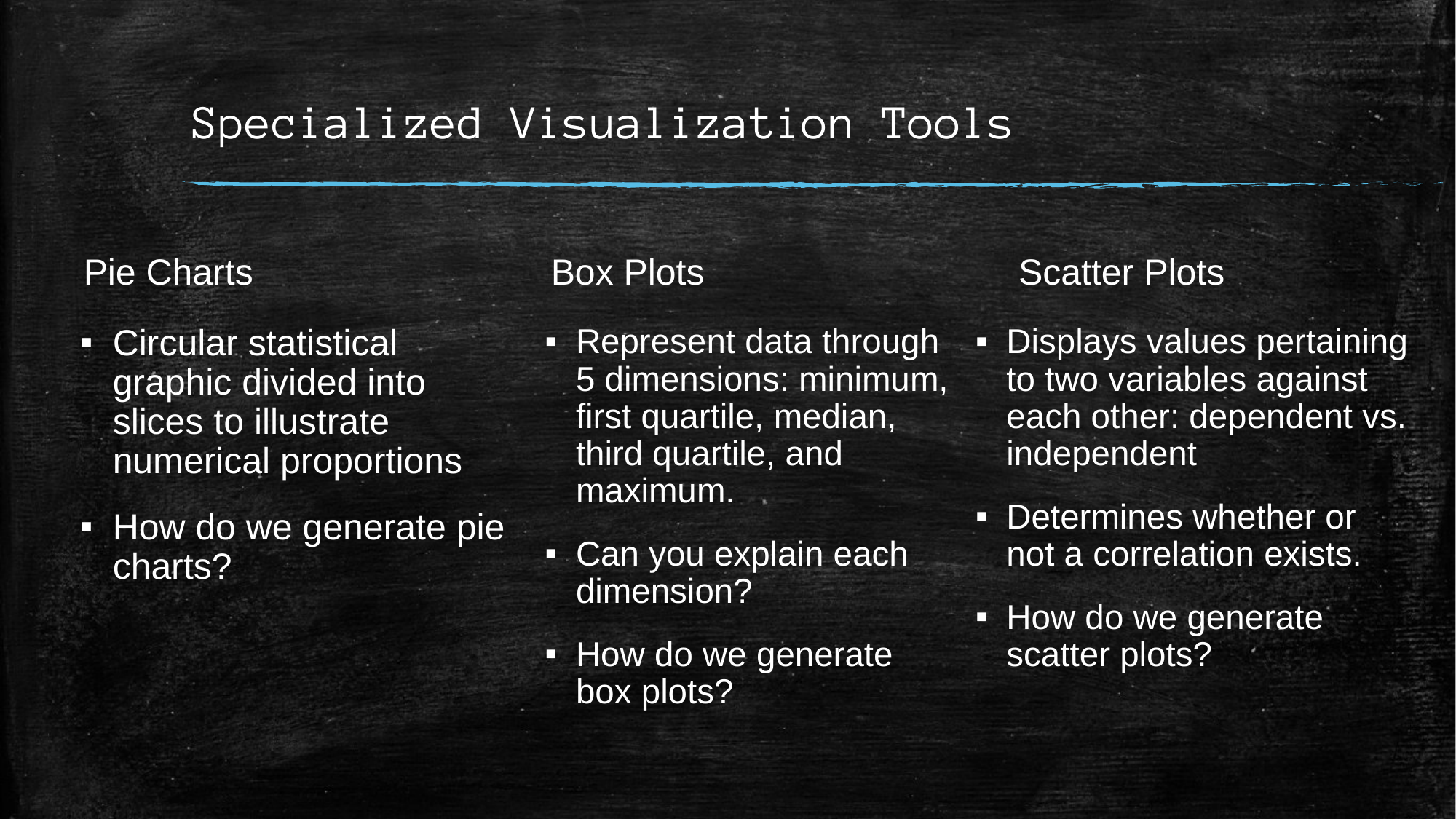

# Specialized Visualization Tools
Box Plots
Pie Charts
Scatter Plots
Represent data through 5 dimensions: minimum, first quartile, median, third quartile, and maximum.
Can you explain each dimension?
How do we generate  box plots?
Displays values pertaining to two variables against each other: dependent vs. independent
Determines whether or not a correlation exists.
How do we generate scatter plots?
Circular statistical graphic divided into slices to illustrate numerical proportions
How do we generate pie charts?